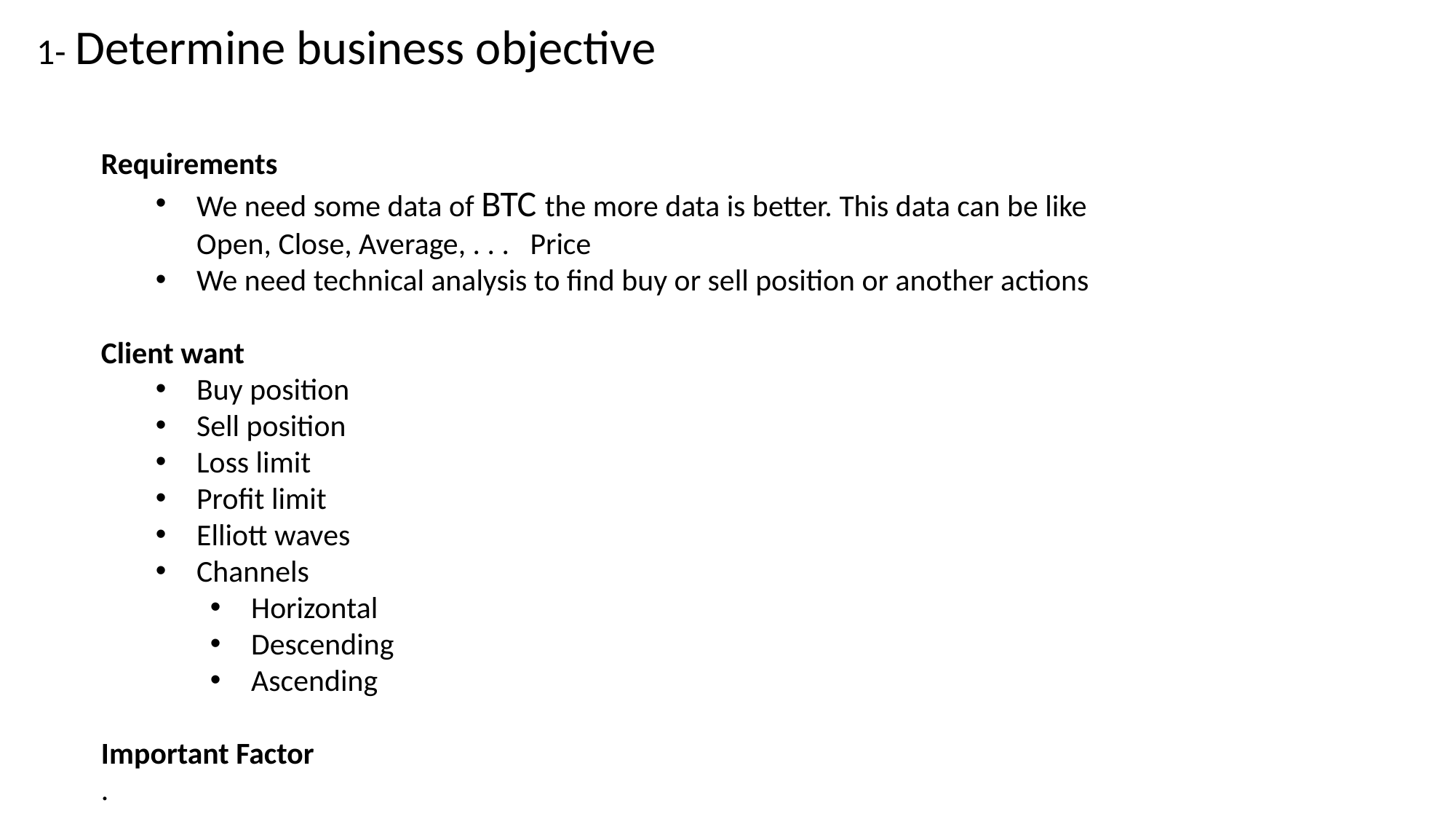

1- Determine business objective
Requirements
We need some data of BTC the more data is better. This data can be like Open, Close, Average, . . .   Price
We need technical analysis to find buy or sell position or another actions

Client want
Buy position
Sell position
Loss limit
Profit limit
Elliott waves
Channels
Horizontal
Descending
Ascending

Important Factor
.